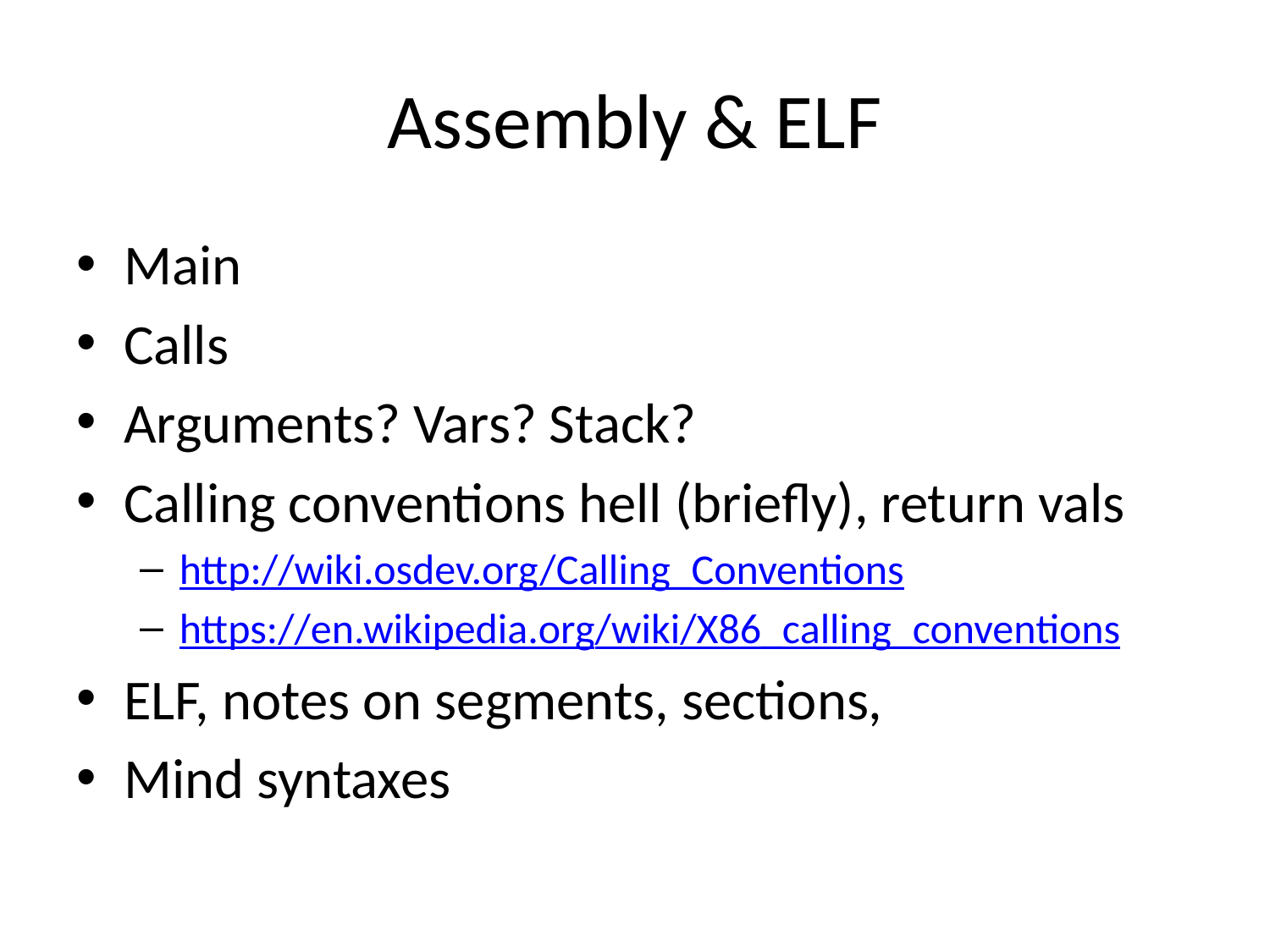

# Assembly & ELF
Main
Calls
Arguments? Vars? Stack?
Calling conventions hell (briefly), return vals
http://wiki.osdev.org/Calling_Conventions
https://en.wikipedia.org/wiki/X86_calling_conventions
ELF, notes on segments, sections,
Mind syntaxes